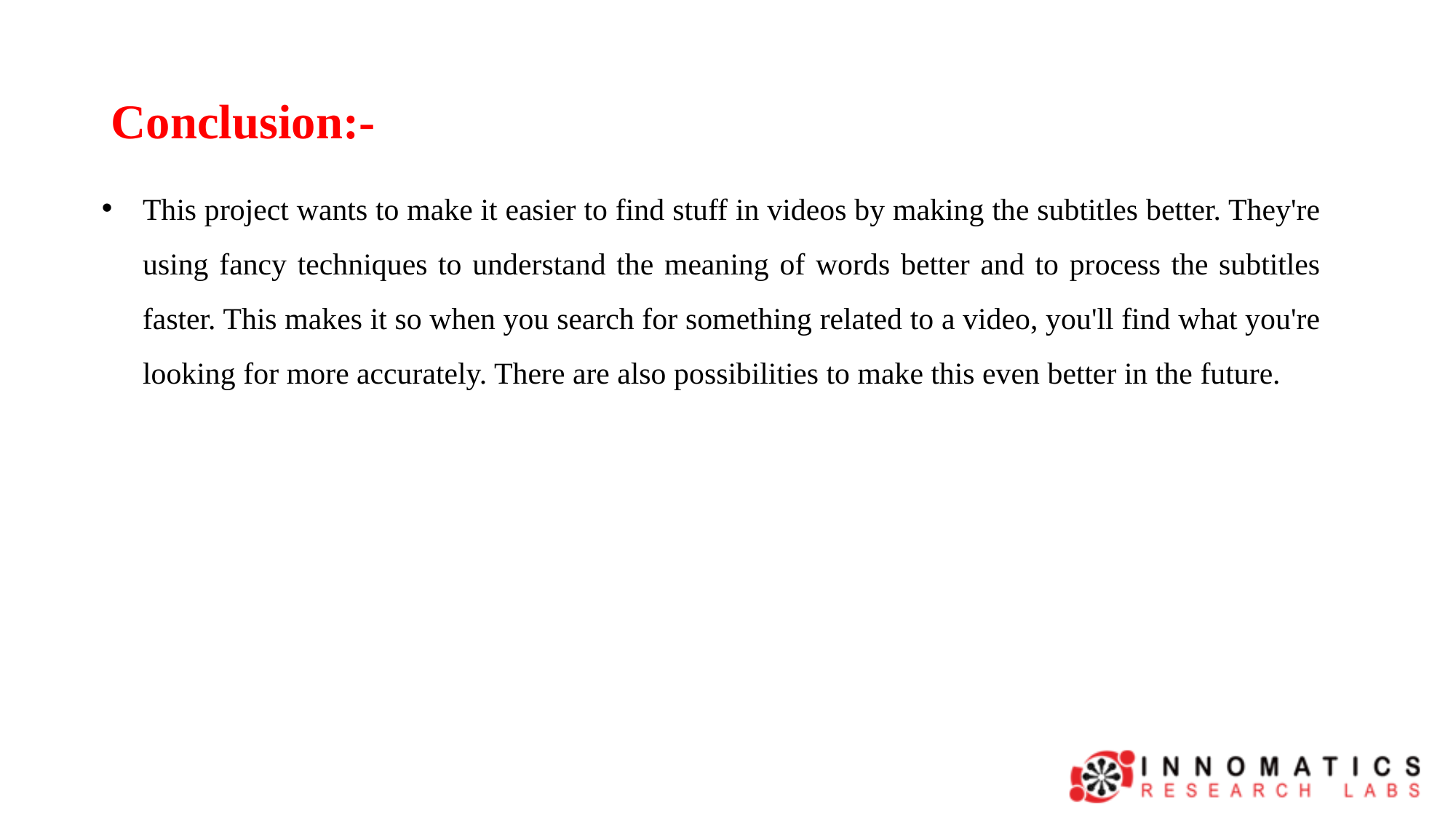

# Conclusion:-
This project wants to make it easier to find stuff in videos by making the subtitles better. They're using fancy techniques to understand the meaning of words better and to process the subtitles faster. This makes it so when you search for something related to a video, you'll find what you're looking for more accurately. There are also possibilities to make this even better in the future.